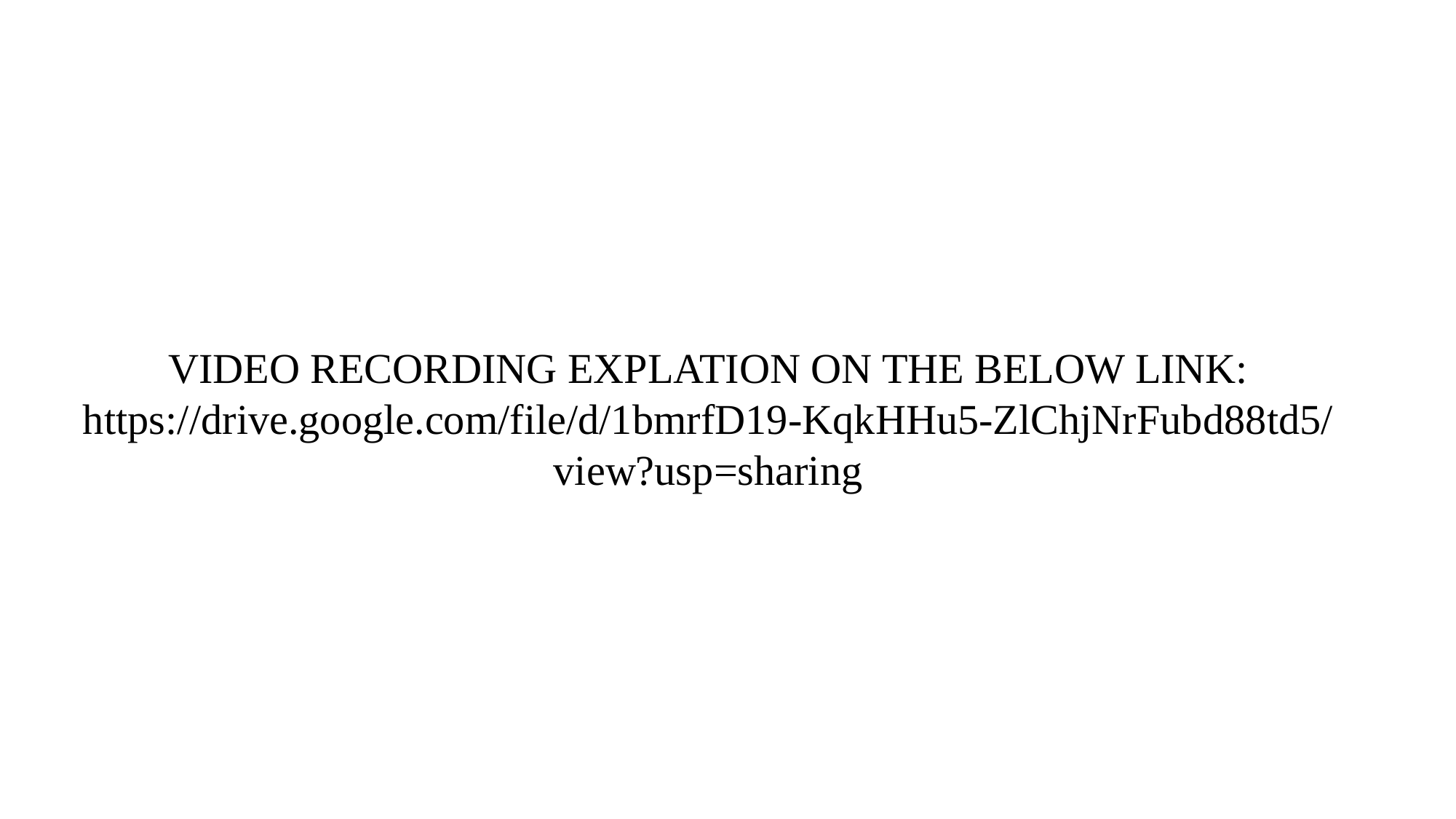

# VIDEO RECORDING EXPLATION ON THE BELOW LINK: https://drive.google.com/file/d/1bmrfD19-KqkHHu5-ZlChjNrFubd88td5/view?usp=sharing